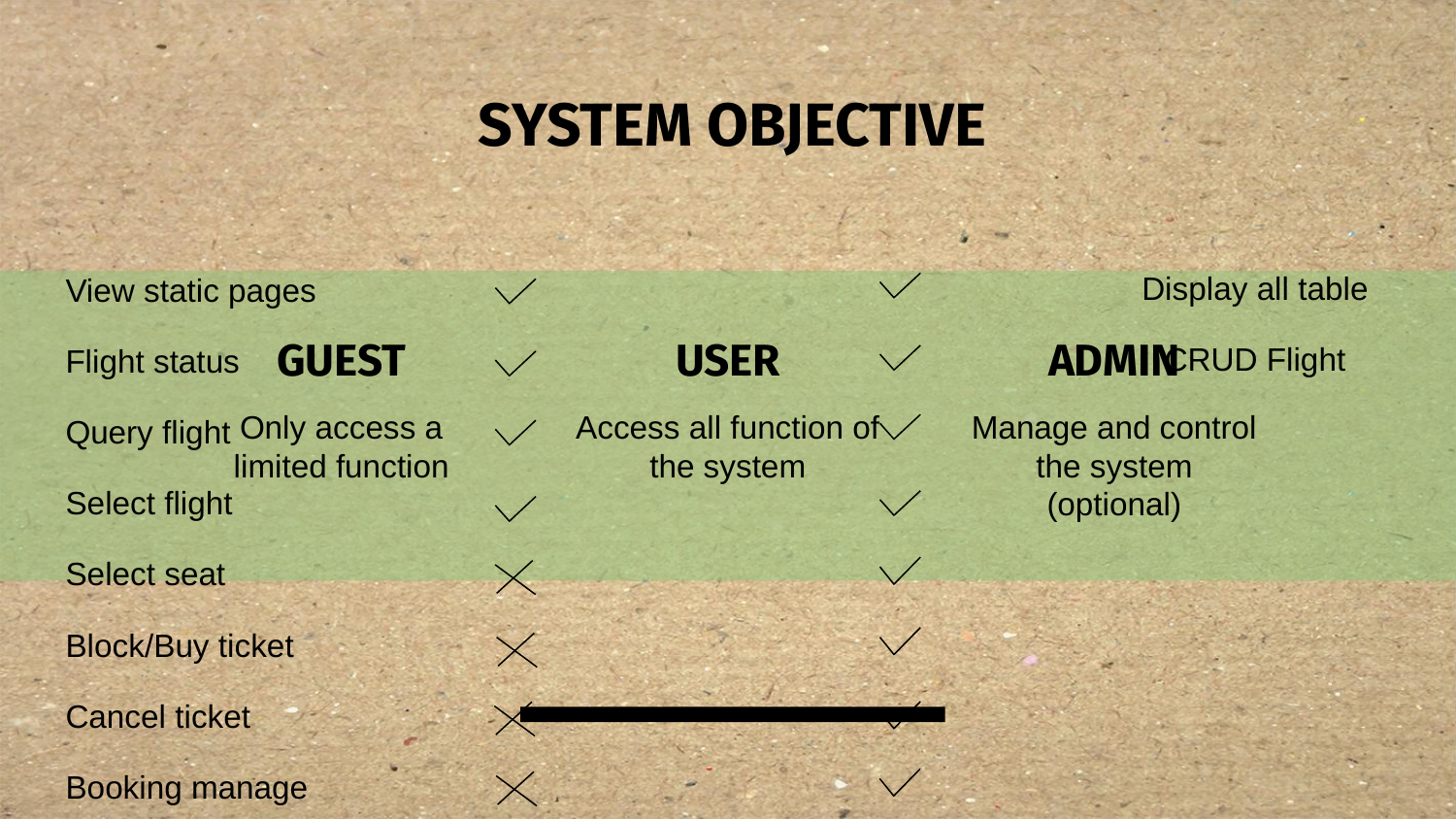

# SYSTEM OBJECTIVE
Display all table
CRUD Flight
View static pages
Flight status
Query flight
Select flight
Select seat
Block/Buy ticket
Cancel ticket
Booking manage

GUEST
USER
ADMIN
Manage and control the system
(optional)
Only access a limited function
Access all function of the system